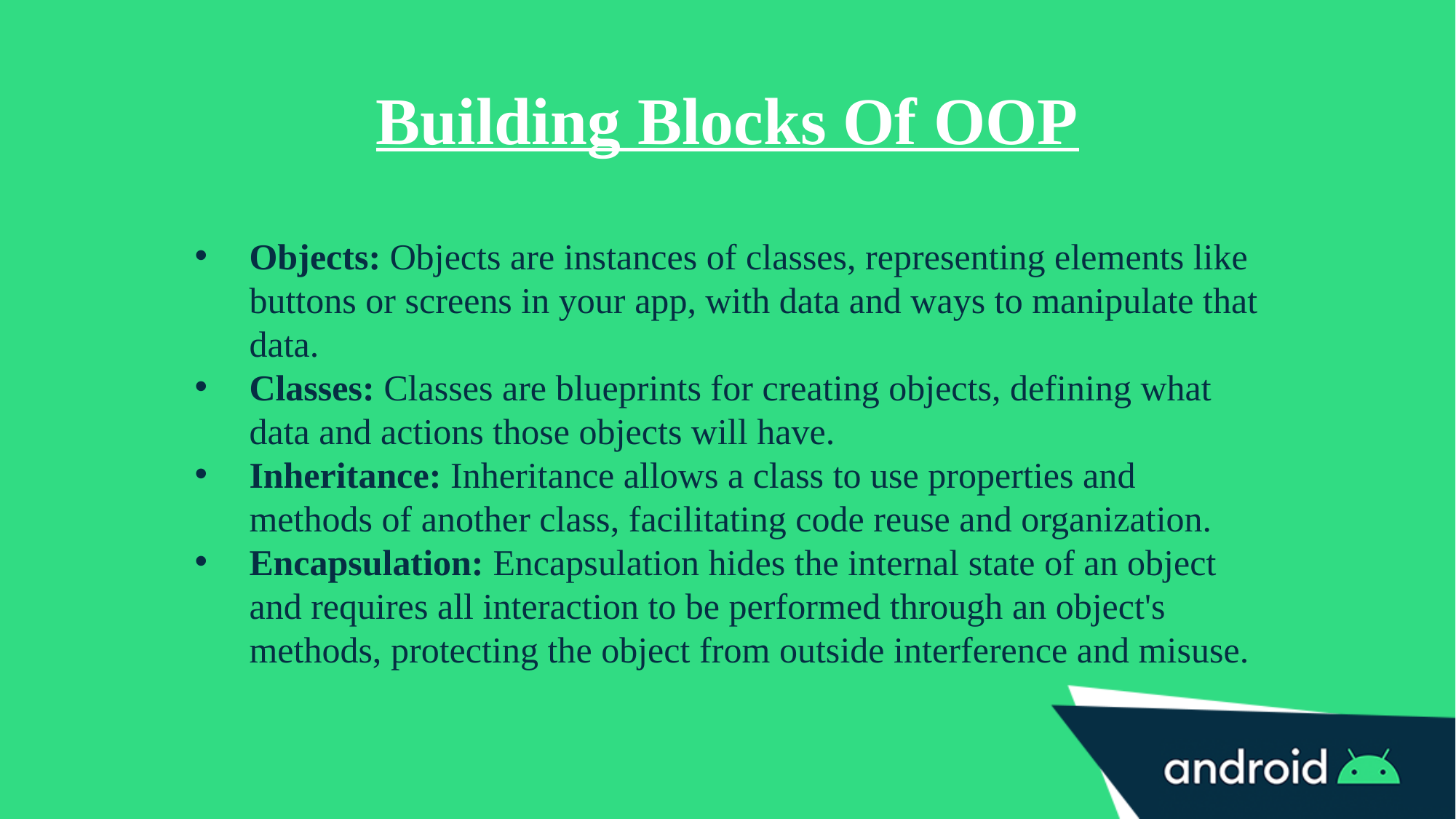

Building Blocks Of OOP
Objects: Objects are instances of classes, representing elements like buttons or screens in your app, with data and ways to manipulate that data.
Classes: Classes are blueprints for creating objects, defining what data and actions those objects will have.
Inheritance: Inheritance allows a class to use properties and methods of another class, facilitating code reuse and organization.
Encapsulation: Encapsulation hides the internal state of an object and requires all interaction to be performed through an object's methods, protecting the object from outside interference and misuse.